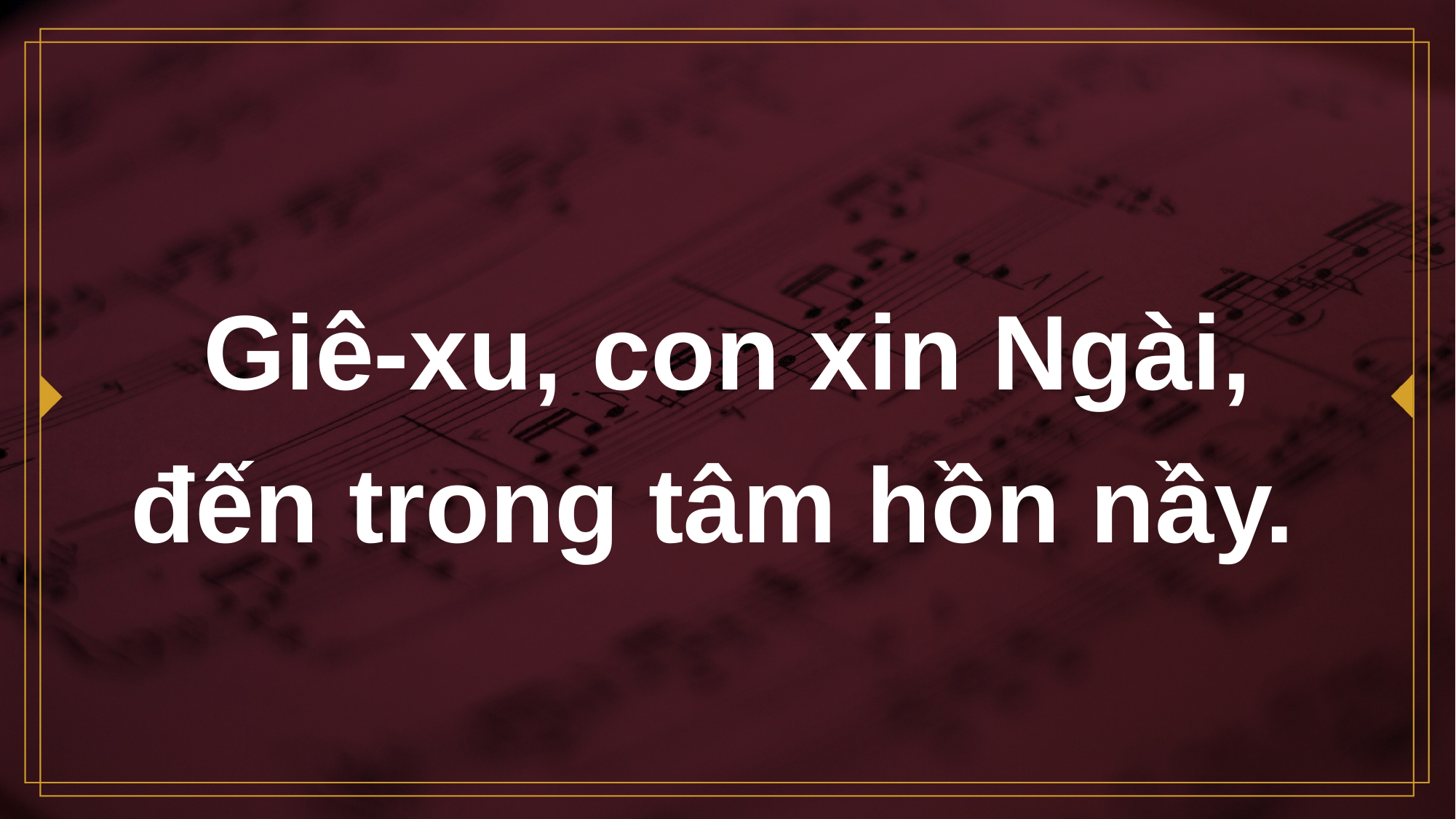

# Giê-xu, con xin Ngài, đến trong tâm hồn nầy.